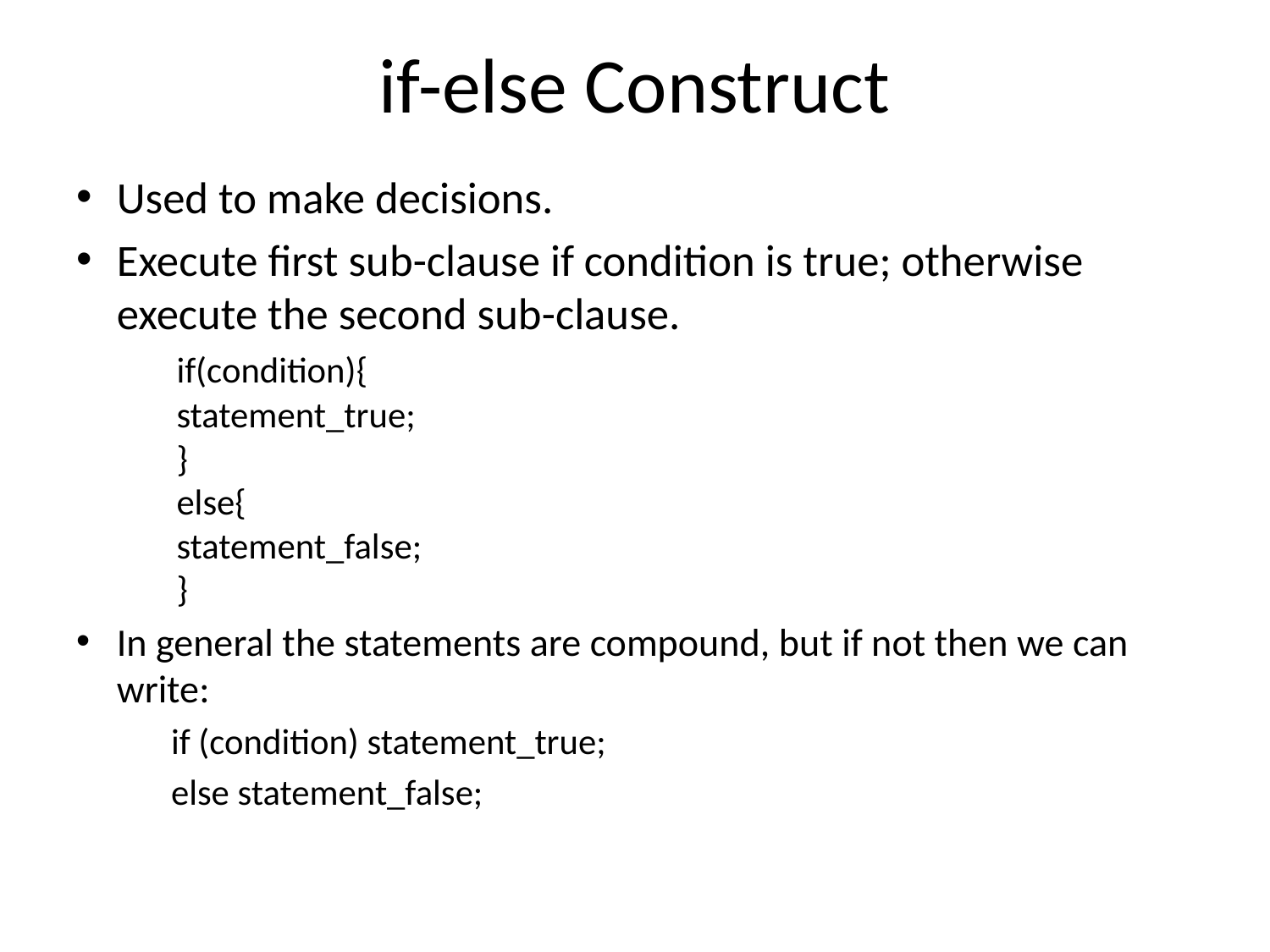

# if-else Construct
Used to make decisions.
Execute first sub-clause if condition is true; otherwise execute the second sub-clause.
		if(condition){
			statement_true;
		}
		else{
			statement_false;
		}
In general the statements are compound, but if not then we can write:
if (condition) statement_true;
else statement_false;